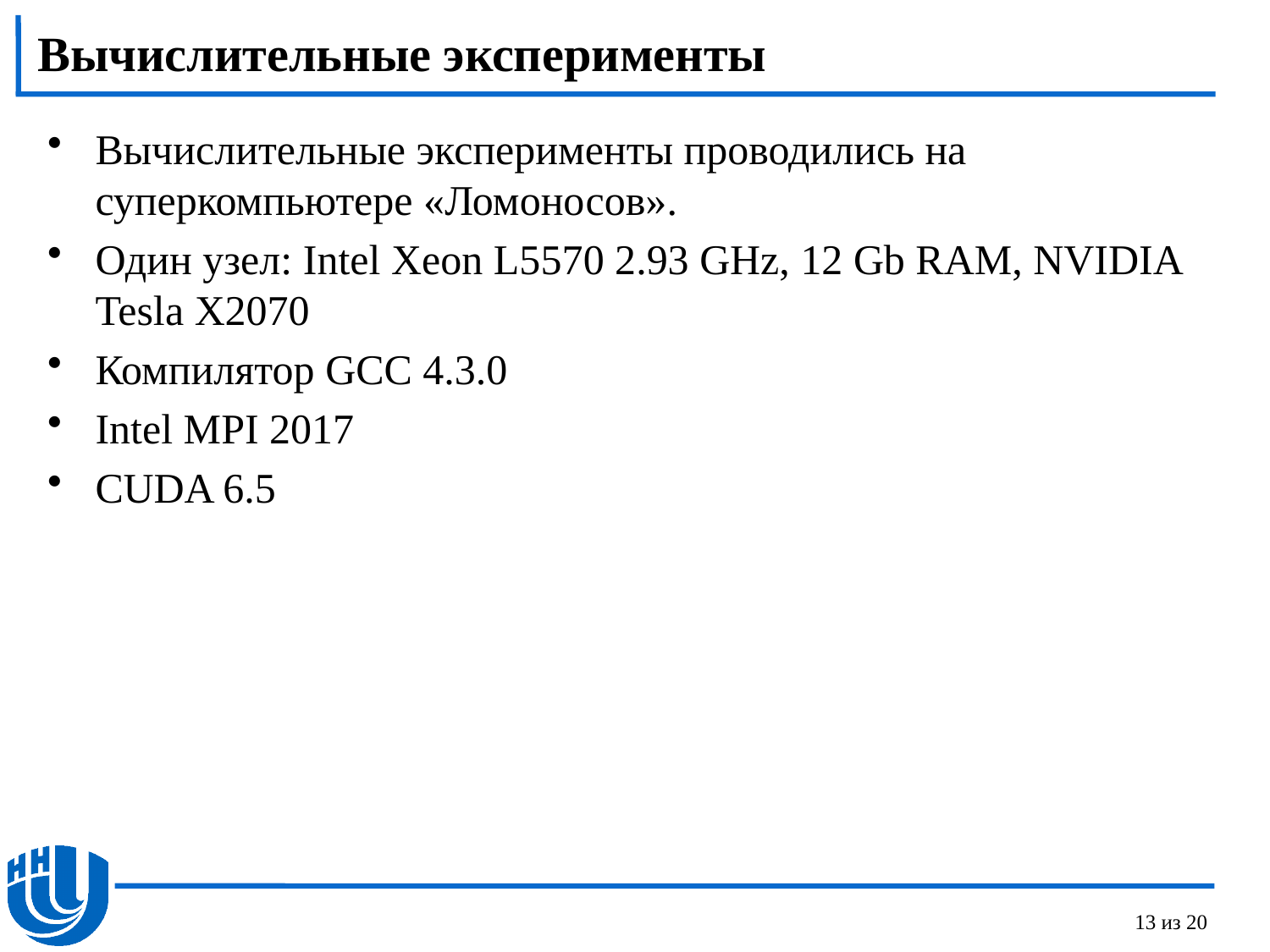

# Вычислительные эксперименты
Вычислительные эксперименты проводились на суперкомпьютере «Ломоносов».
Один узел: Intel Xeon L5570 2.93 GHz, 12 Gb RAM, NVIDIA Tesla X2070
Компилятор GCC 4.3.0
Intel MPI 2017
CUDA 6.5